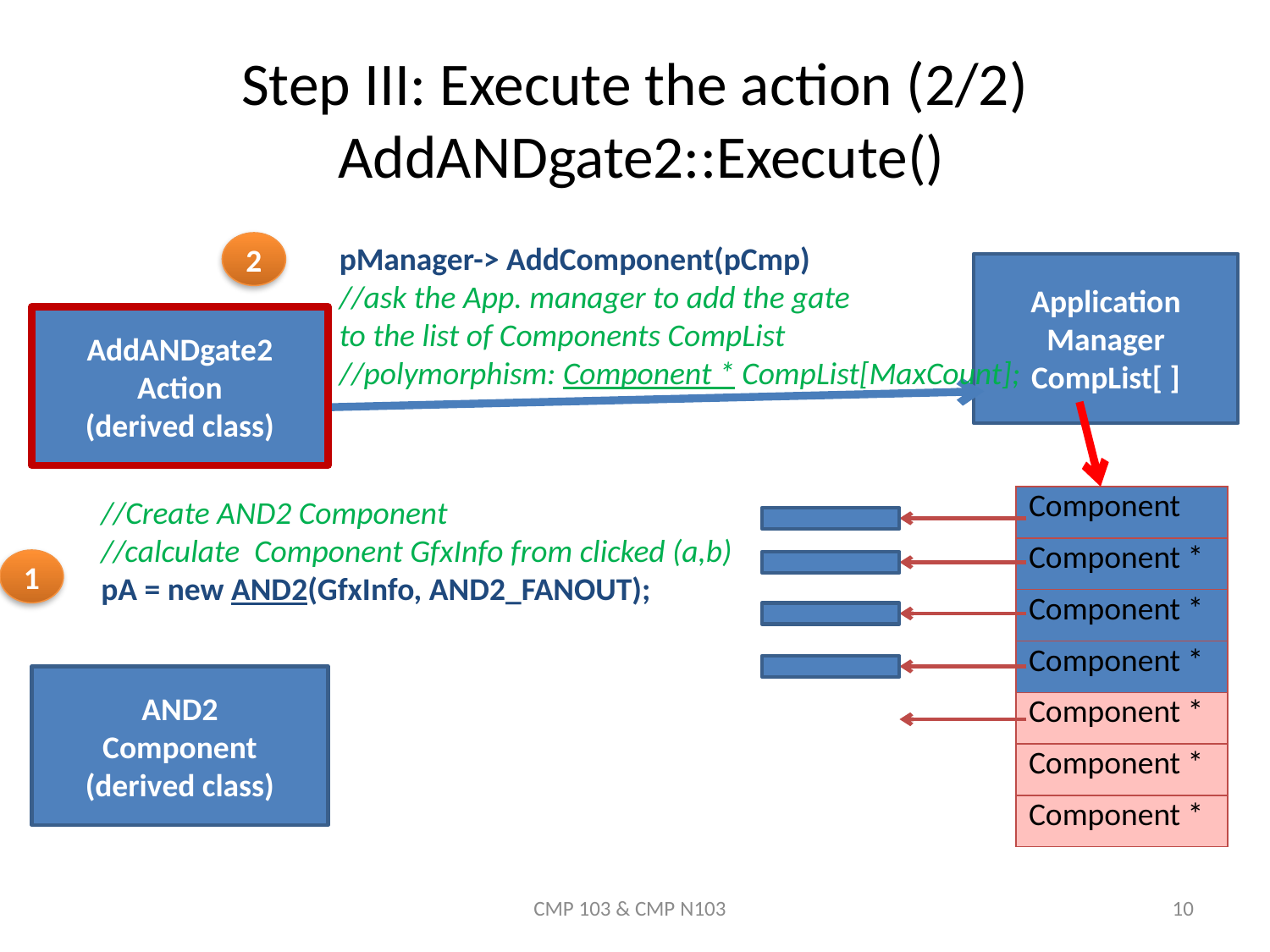

# Step III: Execute the action (2/2) AddANDgate2::Execute()
2
pManager-> AddComponent(pCmp)
//ask the App. manager to add the gate
to the list of Components CompList
//polymorphism: Component * CompList[MaxCount];
Application Manager
CompList[ ]
AddANDgate2
Action
(derived class)
//Create AND2 Component
//calculate  Component GfxInfo from clicked (a,b)
pA = new AND2(GfxInfo, AND2_FANOUT);
| Component |
| --- |
| Component \* |
| Component \* |
| Component \* |
| Component \* |
| Component \* |
| Component \* |

1

AND2
Component
(derived class)
CMP 103 & CMP N103
10